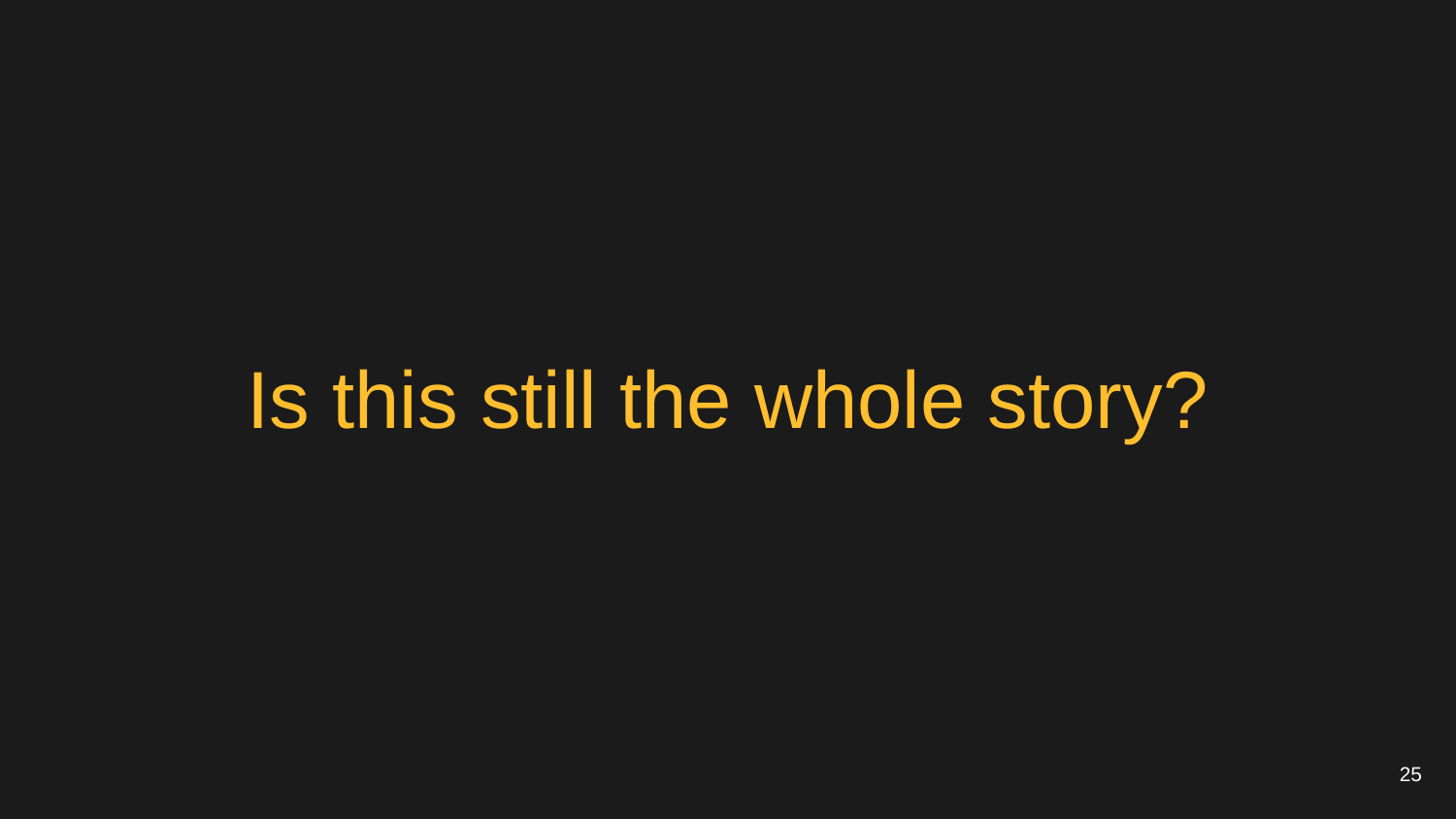

# Is this still the whole story?
25